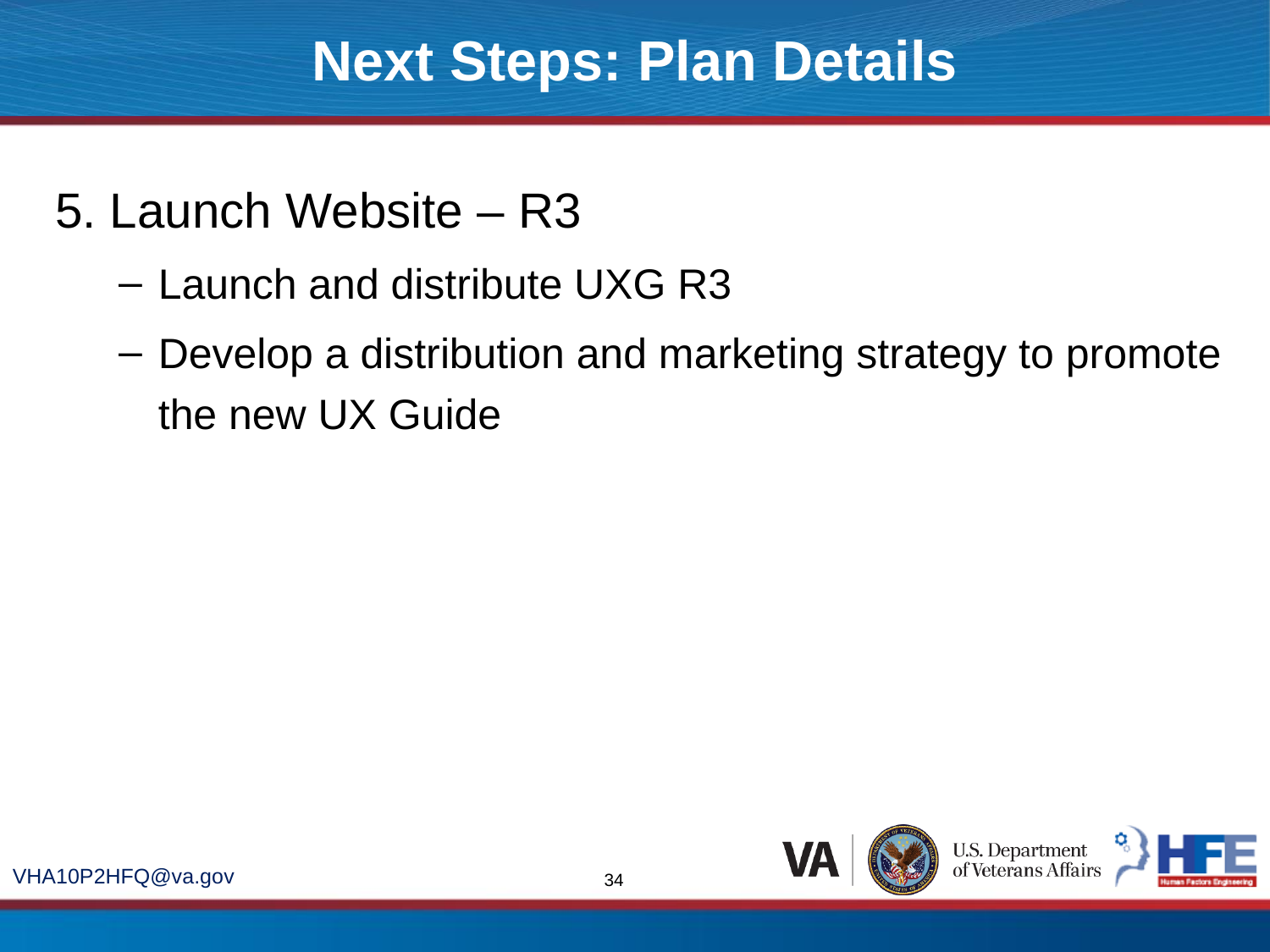

Next Steps: Plan Details
5. Launch Website – R3
Launch and distribute UXG R3
Develop a distribution and marketing strategy to promote the new UX Guide